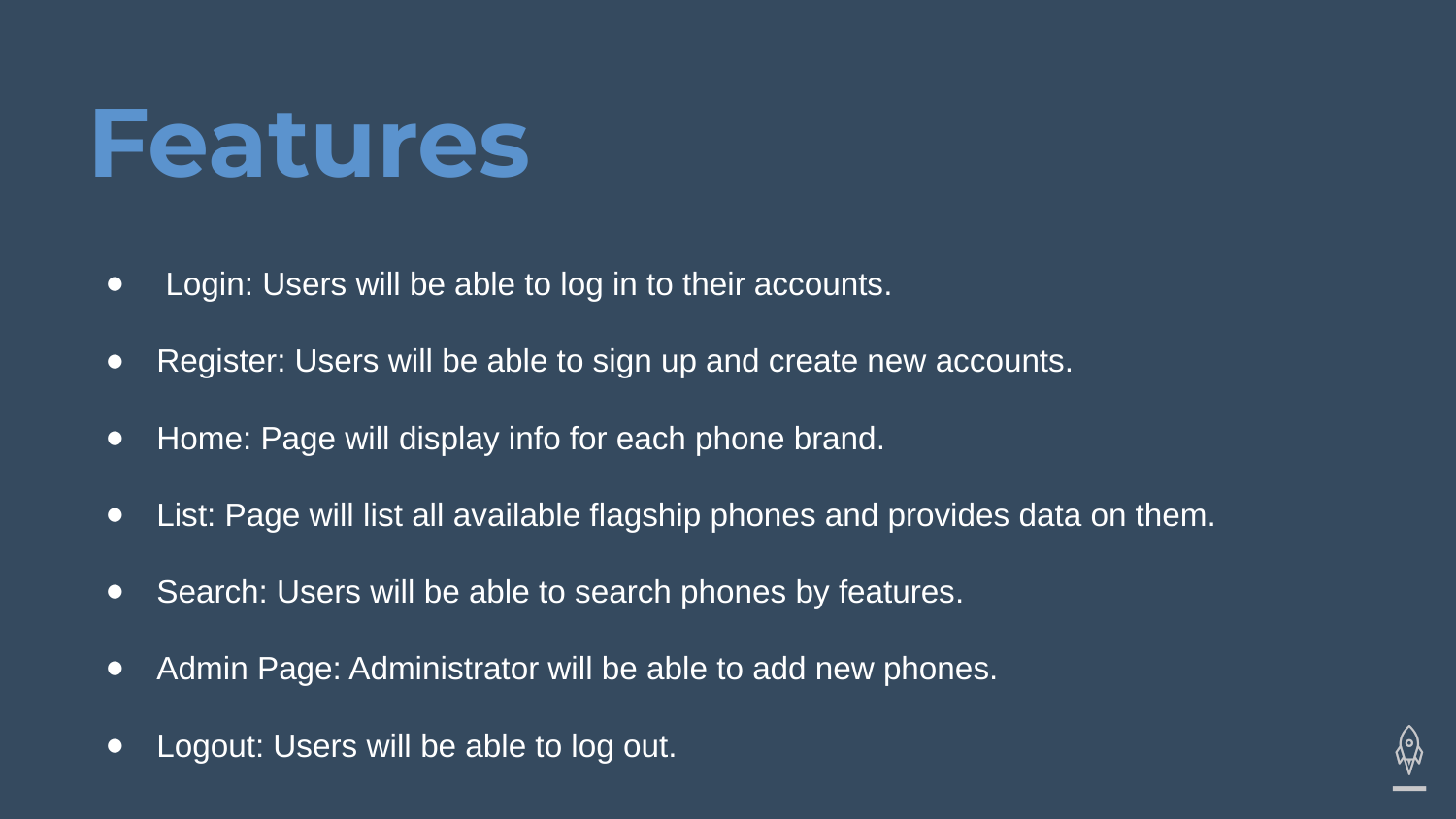

# Features
 Login: Users will be able to log in to their accounts.
Register: Users will be able to sign up and create new accounts.
Home: Page will display info for each phone brand.
List: Page will list all available flagship phones and provides data on them.
Search: Users will be able to search phones by features.
Admin Page: Administrator will be able to add new phones.
Logout: Users will be able to log out.